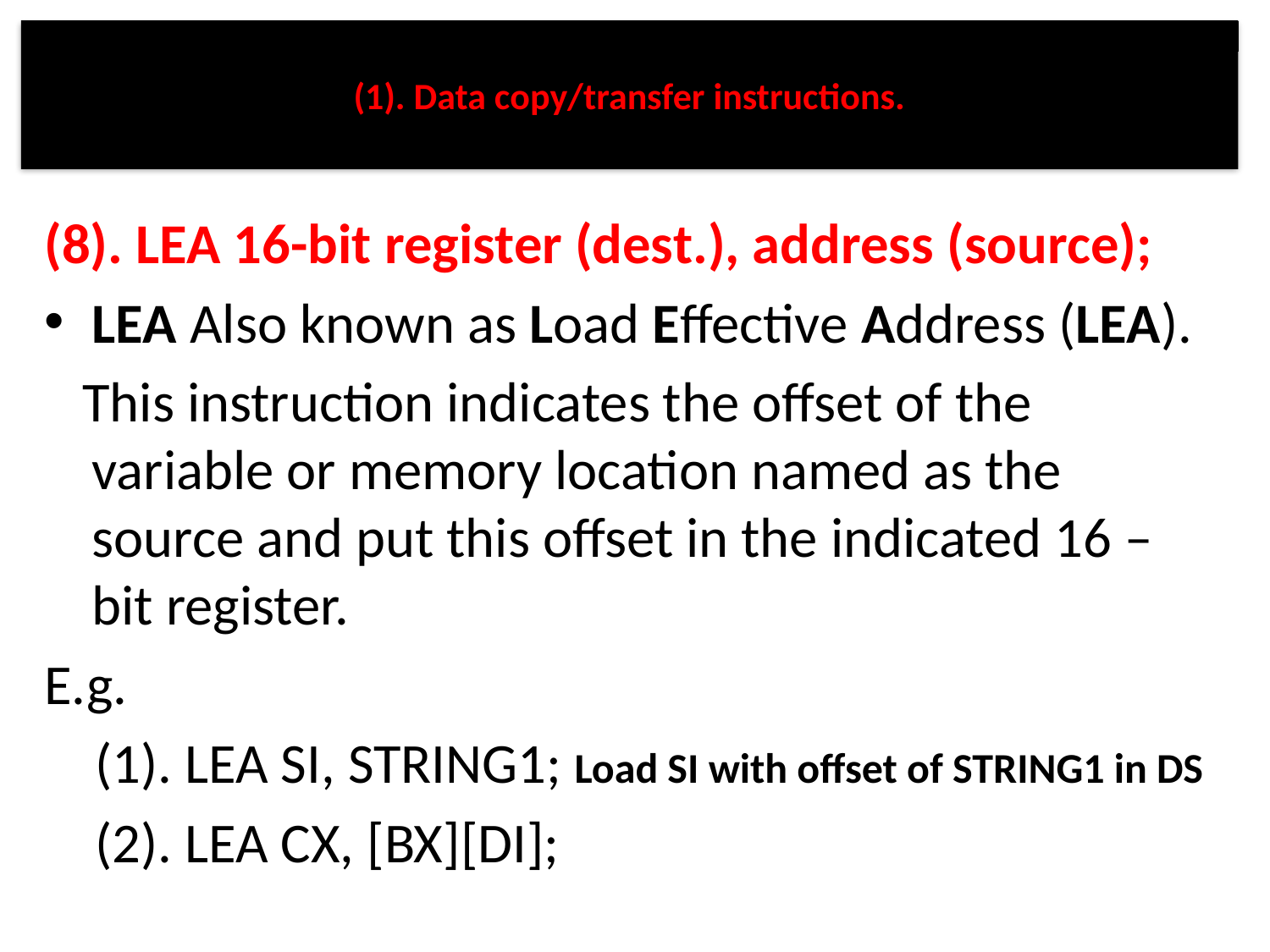

# (1). Data copy/transfer instructions.
(8). LEA 16-bit register (dest.), address (source);
LEA Also known as Load Effective Address (LEA).
   This instruction indicates the offset of the variable or memory location named as the source and put this offset in the indicated 16 – bit register.
E.g.
    (1). LEA SI, STRING1; Load SI with offset of STRING1 in DS
    (2). LEA CX, [BX][DI];